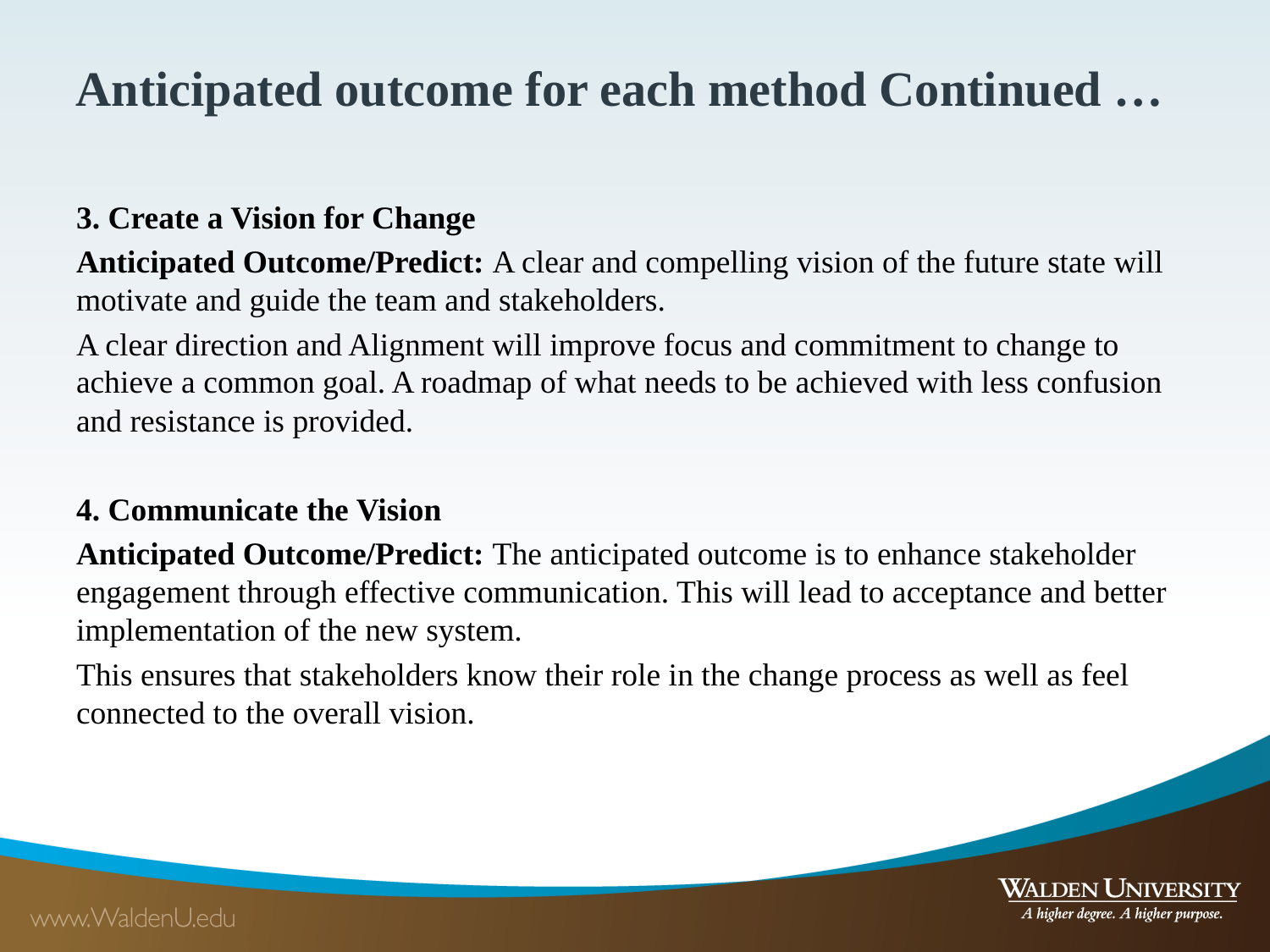

Anticipated outcome for each method Continued …
3. Create a Vision for Change
Anticipated Outcome/Predict: A clear and compelling vision of the future state will motivate and guide the team and stakeholders.
A clear direction and Alignment will improve focus and commitment to change to achieve a common goal. A roadmap of what needs to be achieved with less confusion and resistance is provided.

4. Communicate the Vision
Anticipated Outcome/Predict: The anticipated outcome is to enhance stakeholder engagement through effective communication. This will lead to acceptance and better implementation of the new system.
This ensures that stakeholders know their role in the change process as well as feel connected to the overall vision.